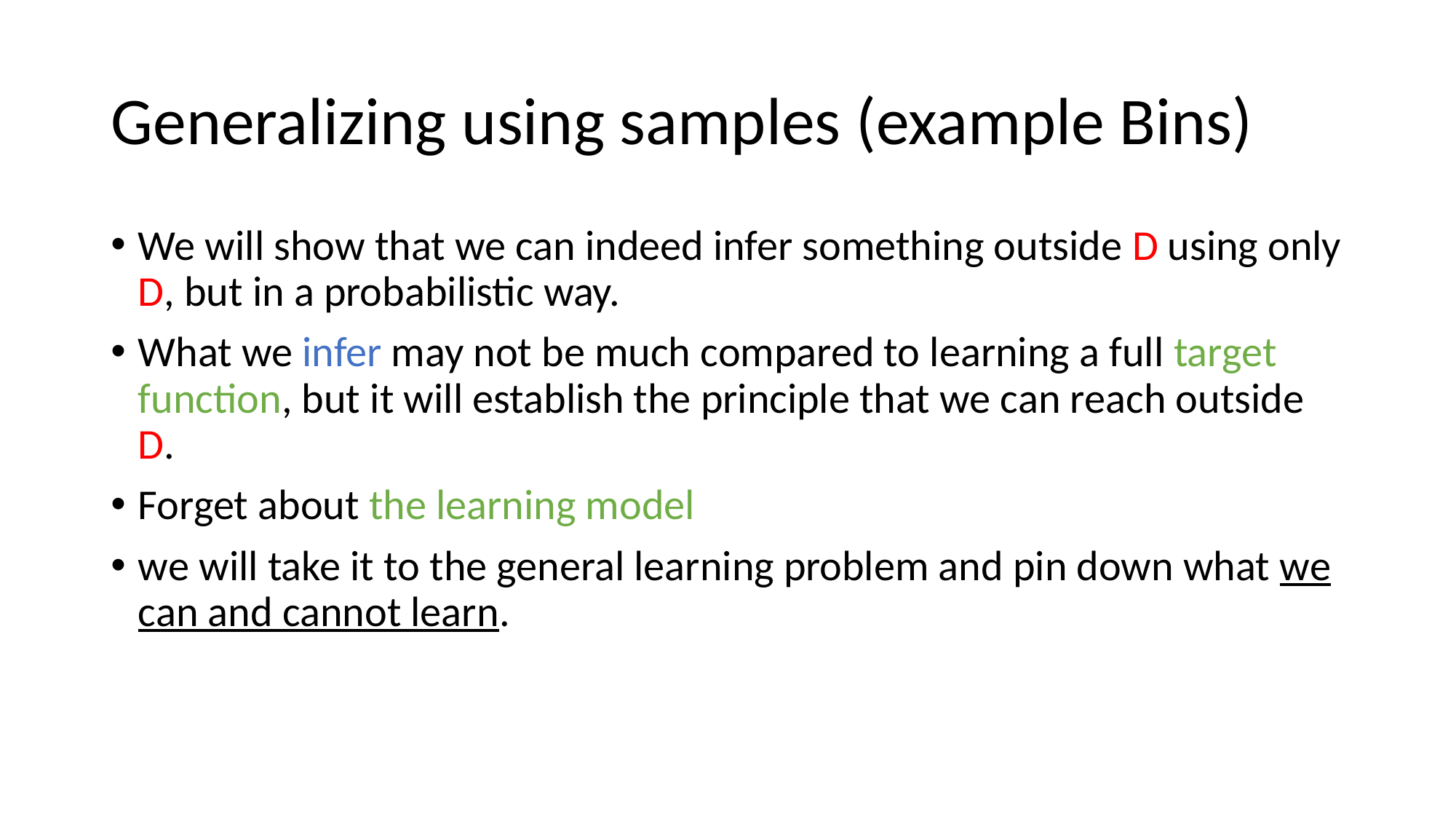

# Generalizing using samples (example Bins)
We will show that we can indeed infer something outside D using only D, but in a probabilistic way.
What we infer may not be much compared to learning a full target function, but it will establish the principle that we can reach outside D.
Forget about the learning model
we will take it to the general learning problem and pin down what we can and cannot learn.